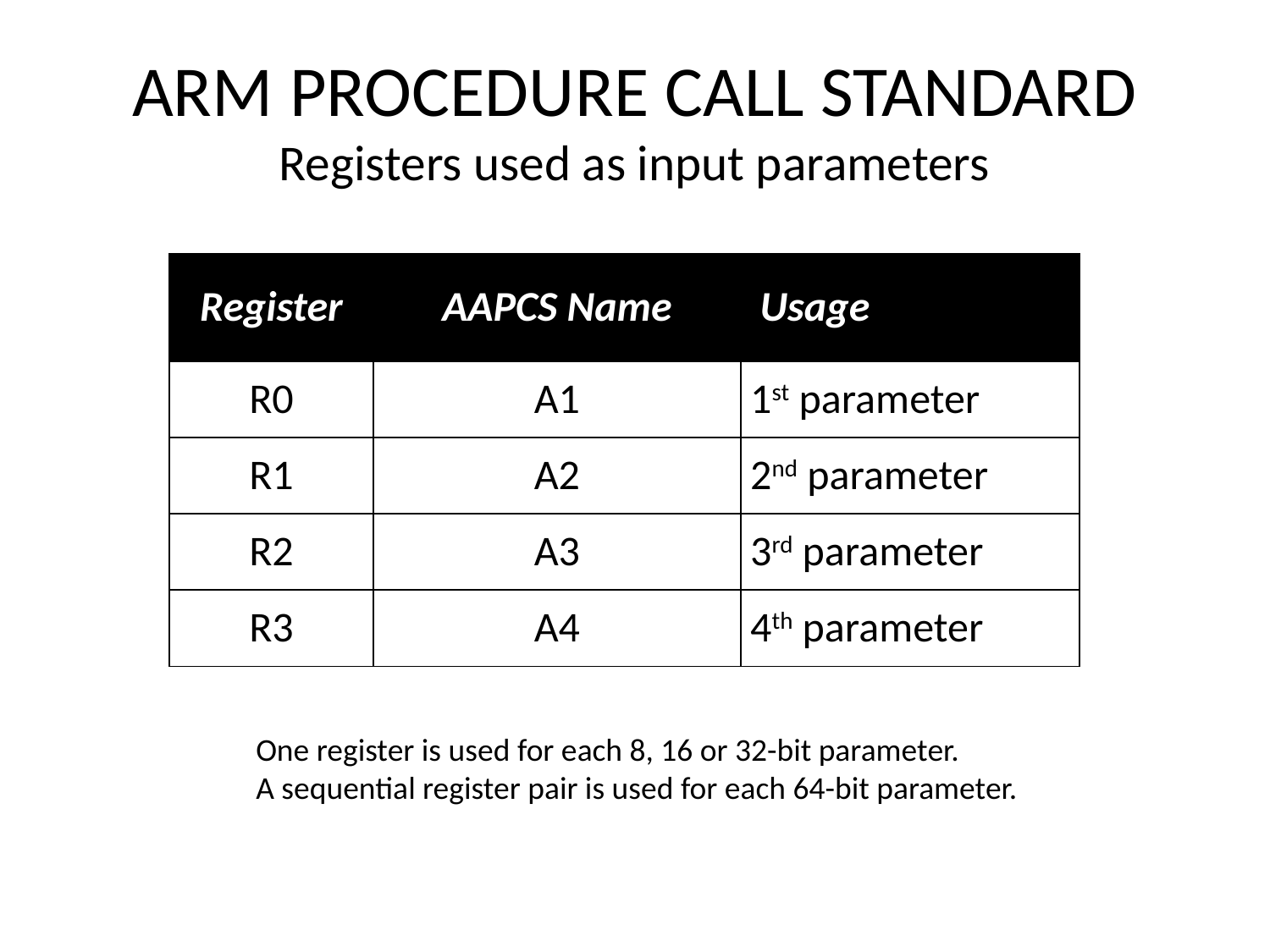

# ARM PROCEDURE CALL STANDARD Registers used as input parameters
| Register | AAPCS Name | Usage |
| --- | --- | --- |
| R0 | A1 | 1st parameter |
| R1 | A2 | 2nd parameter |
| R2 | A3 | 3rd parameter |
| R3 | A4 | 4th parameter |
One register is used for each 8, 16 or 32-bit parameter.
A sequential register pair is used for each 64-bit parameter.